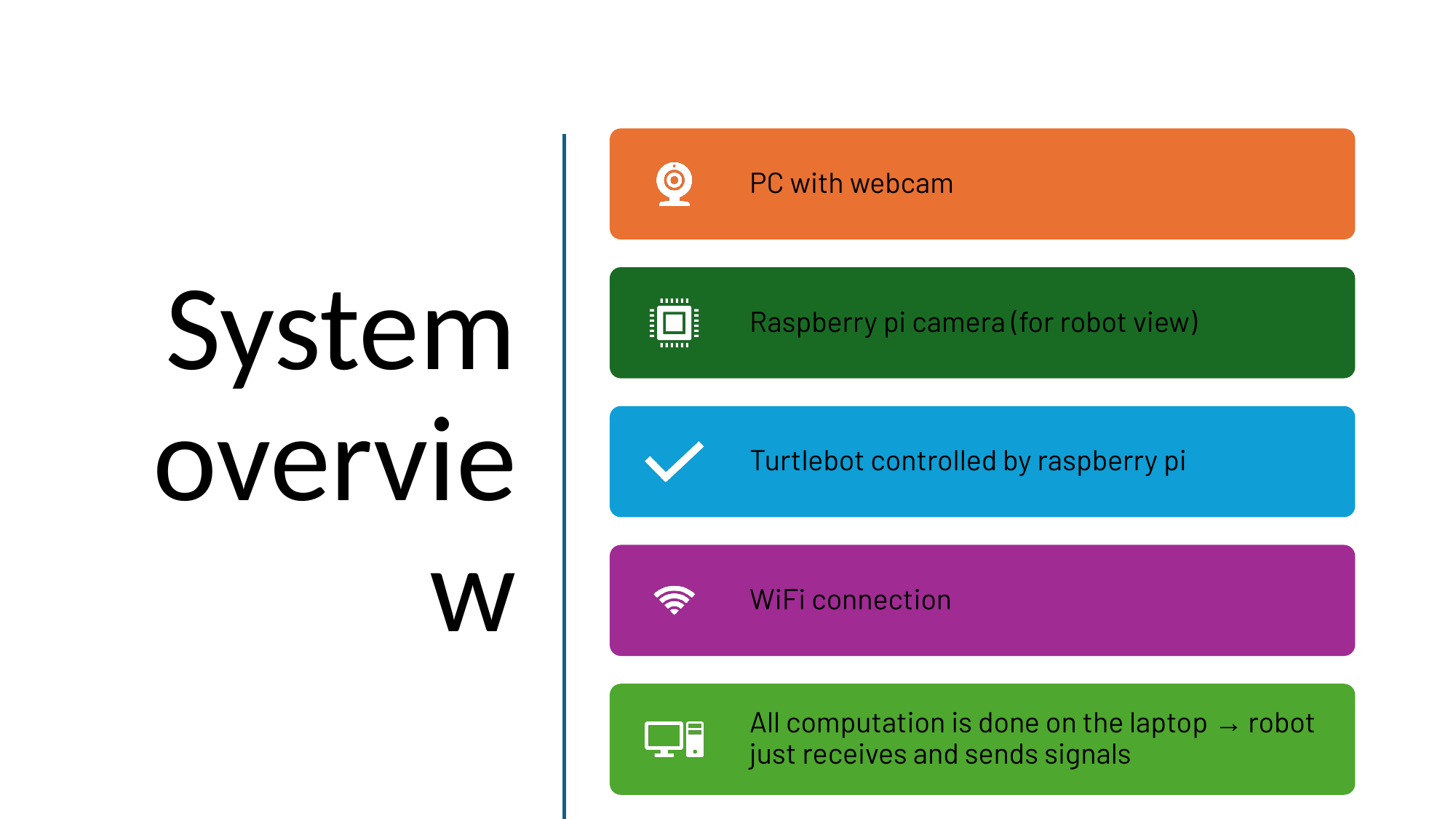

# System overview
PC with webcam
Raspberry pi camera (for robot view)
Turtlebot controlled by raspberry pi
WiFi connection
All computation is done on the laptop → robot just receives and sends signals